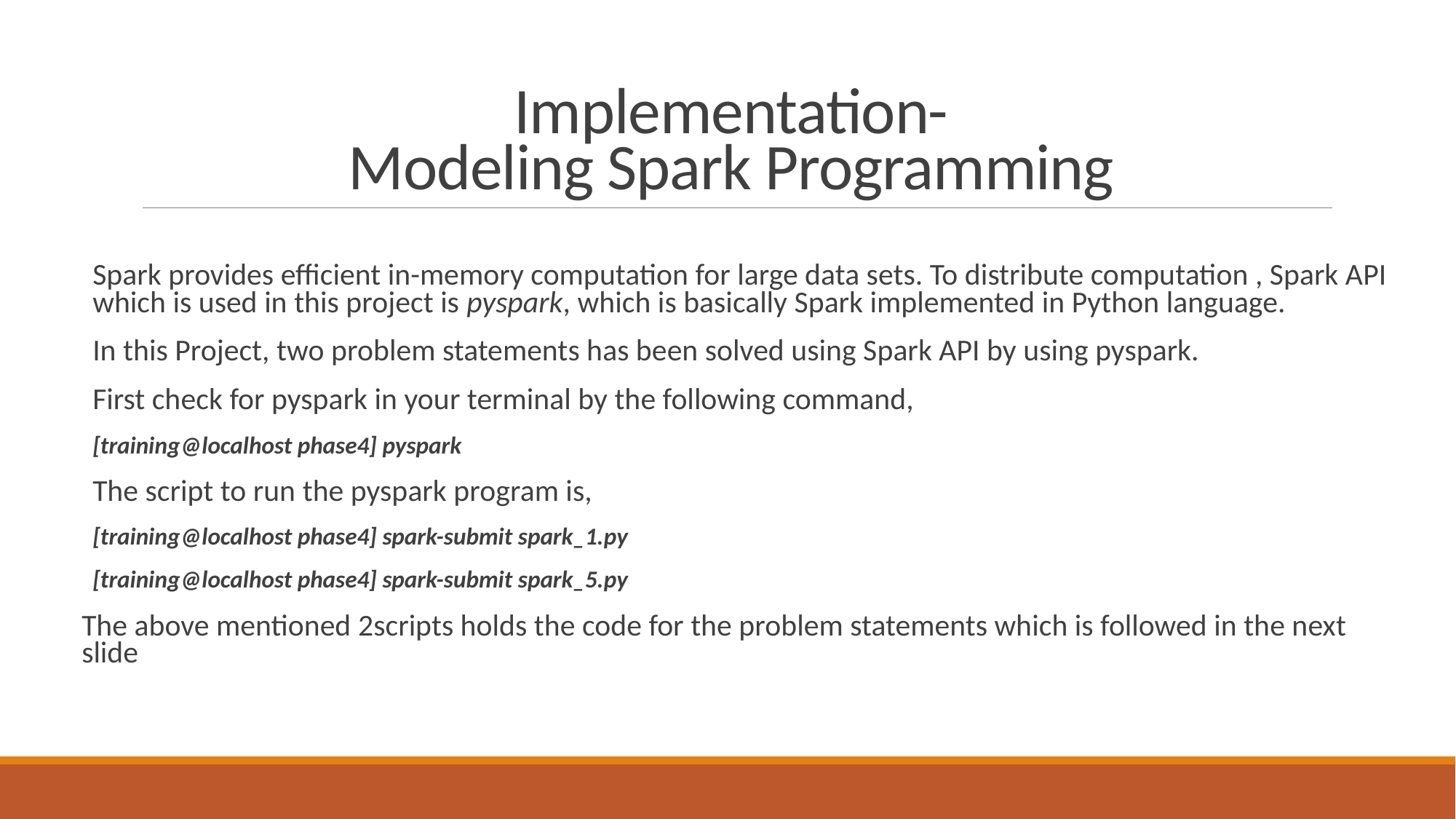

# Implementation- Modeling Spark Programming

Spark provides efficient in-memory computation for large data sets. To distribute computation , Spark API which is used in this project is pyspark, which is basically Spark implemented in Python language.
In this Project, two problem statements has been solved using Spark API by using pyspark.
First check for pyspark in your terminal by the following command,
[training@localhost phase4] pyspark
The script to run the pyspark program is,
[training@localhost phase4] spark-submit spark_1.py
[training@localhost phase4] spark-submit spark_5.py
The above mentioned 2scripts holds the code for the problem statements which is followed in the next slide